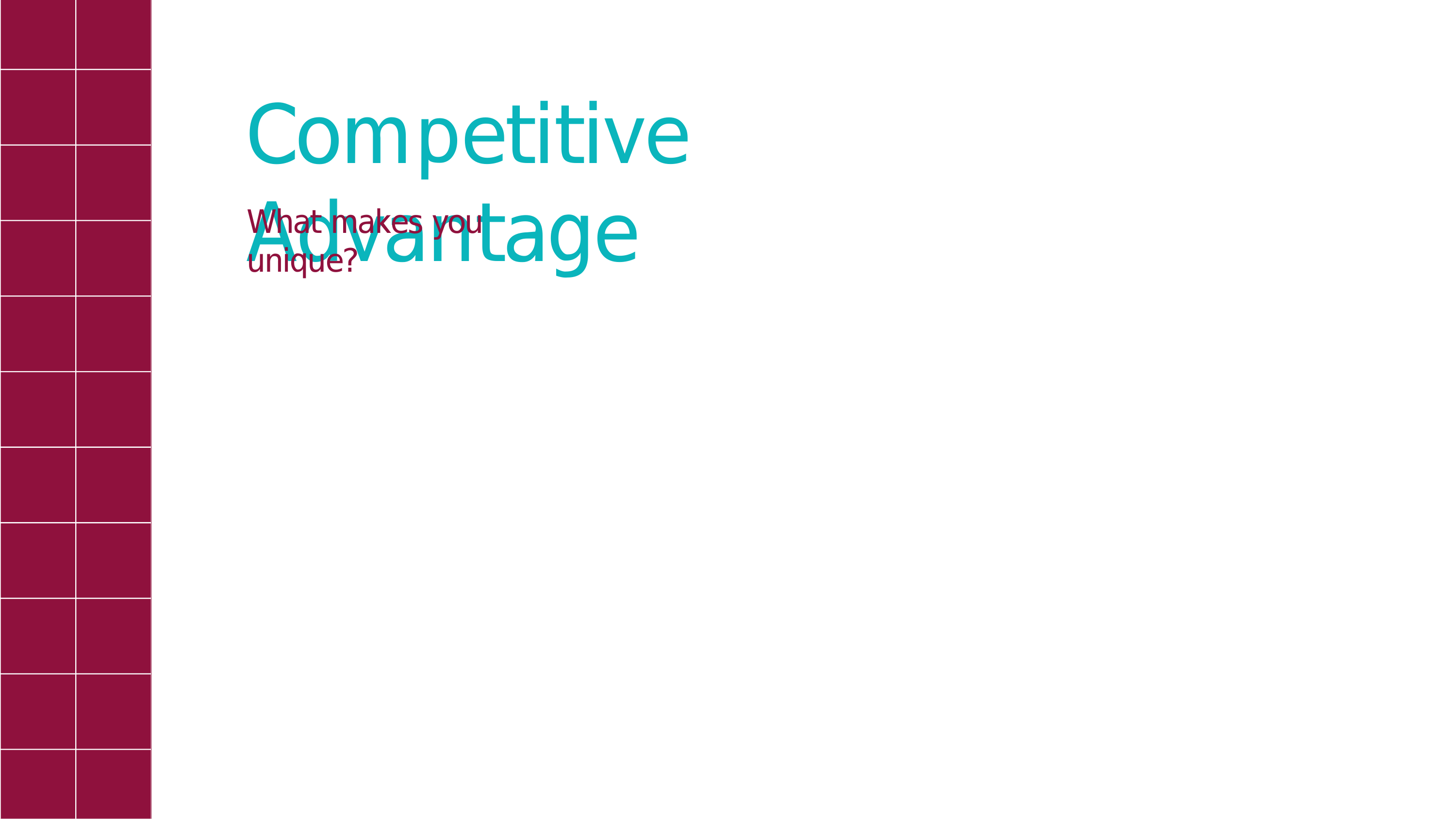

# Competitive Advantage
What makes you unique?